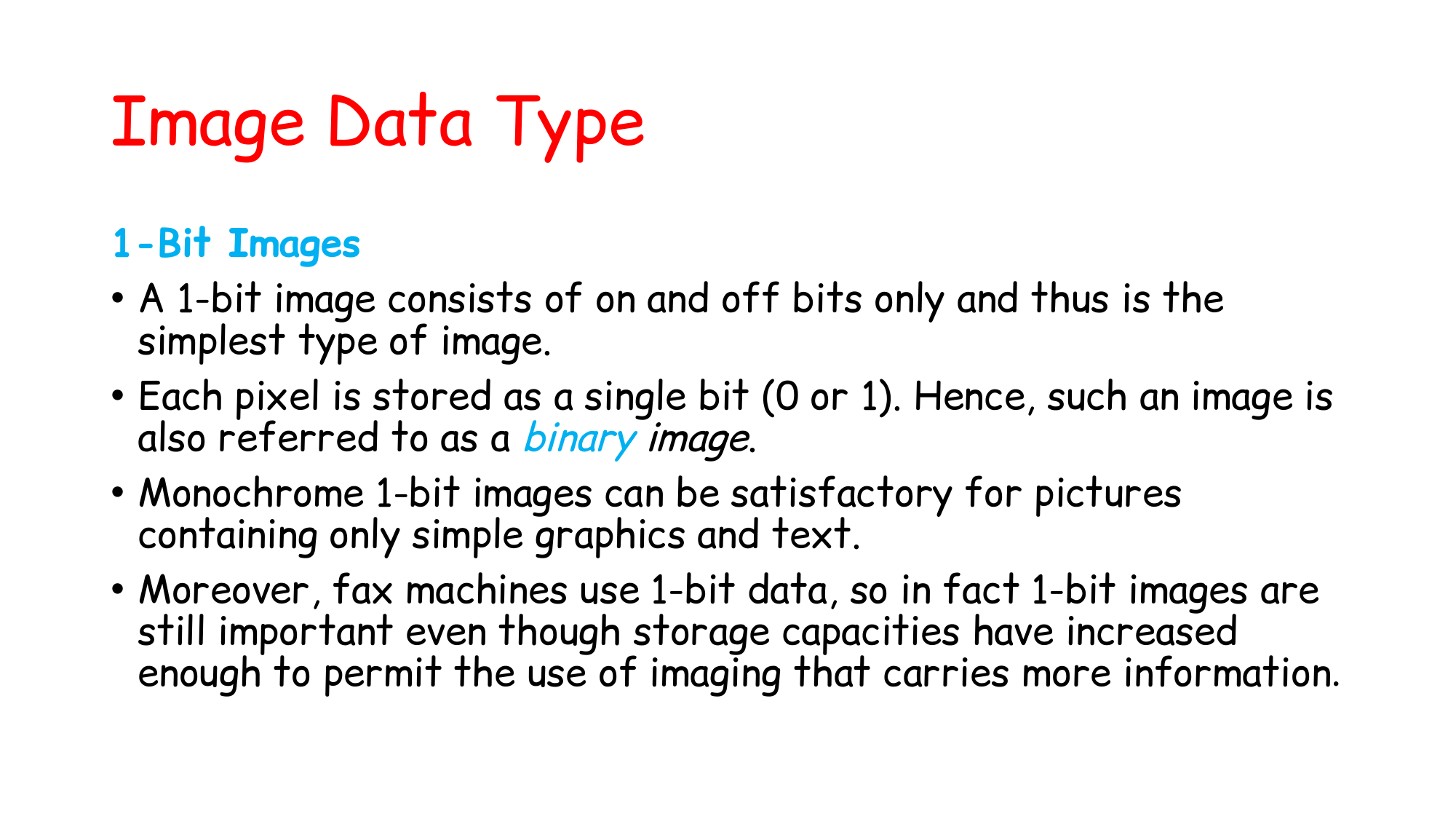

# Image Data Type
1-Bit Images
A 1-bit image consists of on and off bits only and thus is the simplest type of image.
Each pixel is stored as a single bit (0 or 1). Hence, such an image is also referred to as a binary image.
Monochrome 1-bit images can be satisfactory for pictures containing only simple graphics and text.
Moreover, fax machines use 1-bit data, so in fact 1-bit images are still important even though storage capacities have increased enough to permit the use of imaging that carries more information.